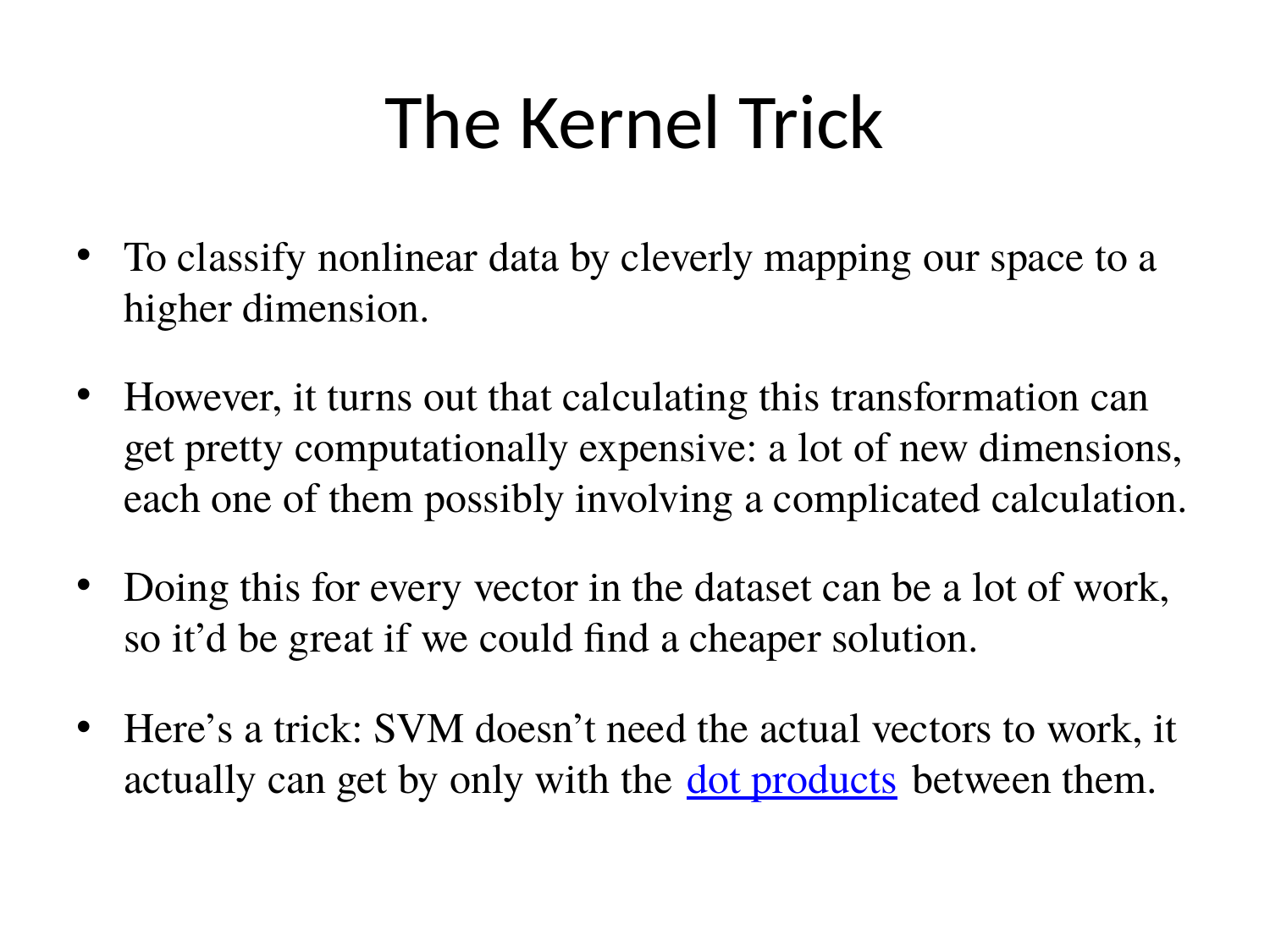

# The Kernel Trick
To classify nonlinear data by cleverly mapping our space to a higher dimension.

However, it turns out that calculating this transformation can get pretty computationally expensive: a lot of new dimensions, each one of them possibly involving a complicated calculation.

Doing this for every vector in the dataset can be a lot of work, so it’d be great if we could find a cheaper solution.

Here’s a trick: SVM doesn’t need the actual vectors to work, it actually can get by only with the dot products between them.